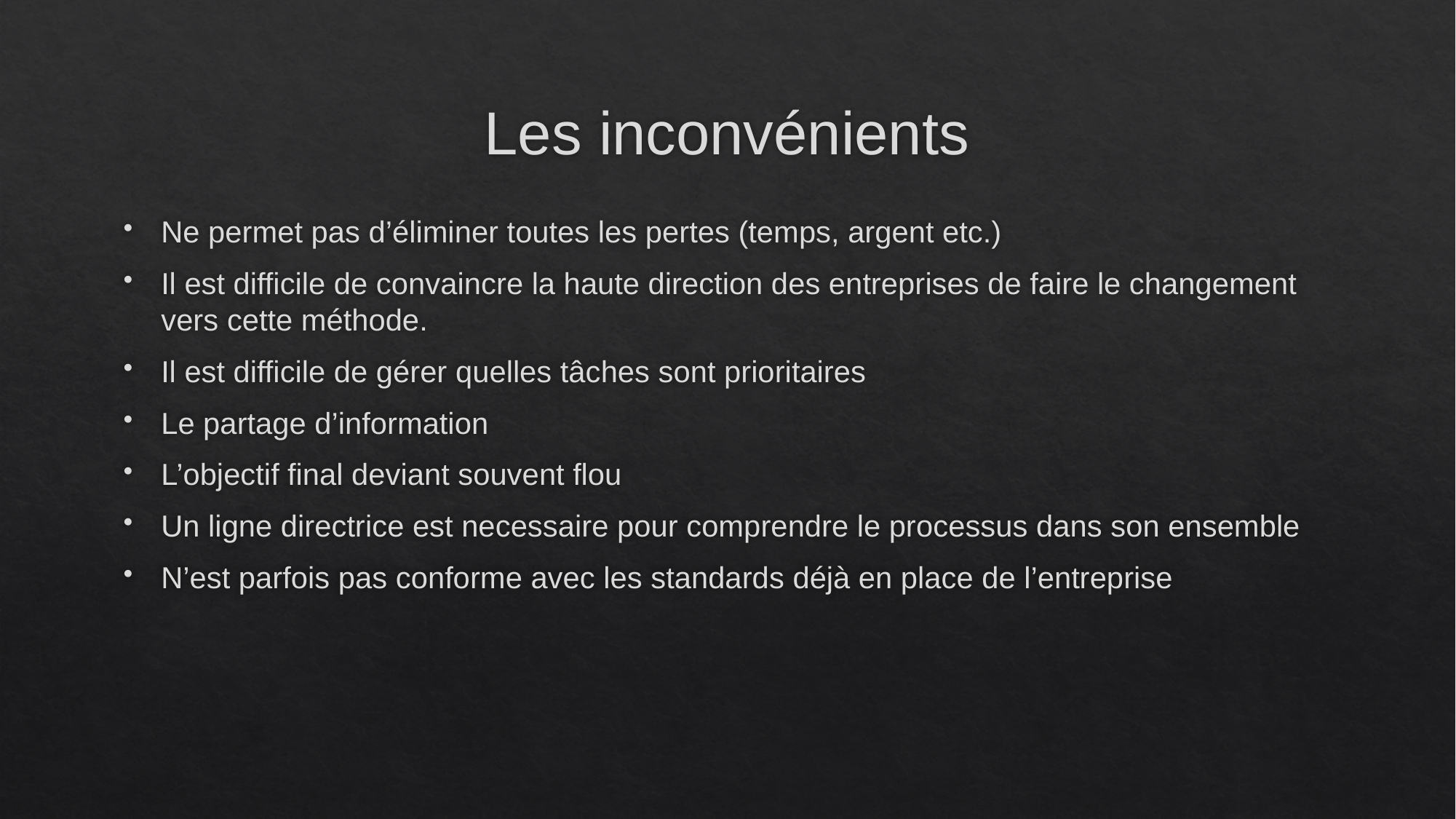

# Les inconvénients
Ne permet pas d’éliminer toutes les pertes (temps, argent etc.)
Il est difficile de convaincre la haute direction des entreprises de faire le changement vers cette méthode.
Il est difficile de gérer quelles tâches sont prioritaires
Le partage d’information
L’objectif final deviant souvent flou
Un ligne directrice est necessaire pour comprendre le processus dans son ensemble
N’est parfois pas conforme avec les standards déjà en place de l’entreprise